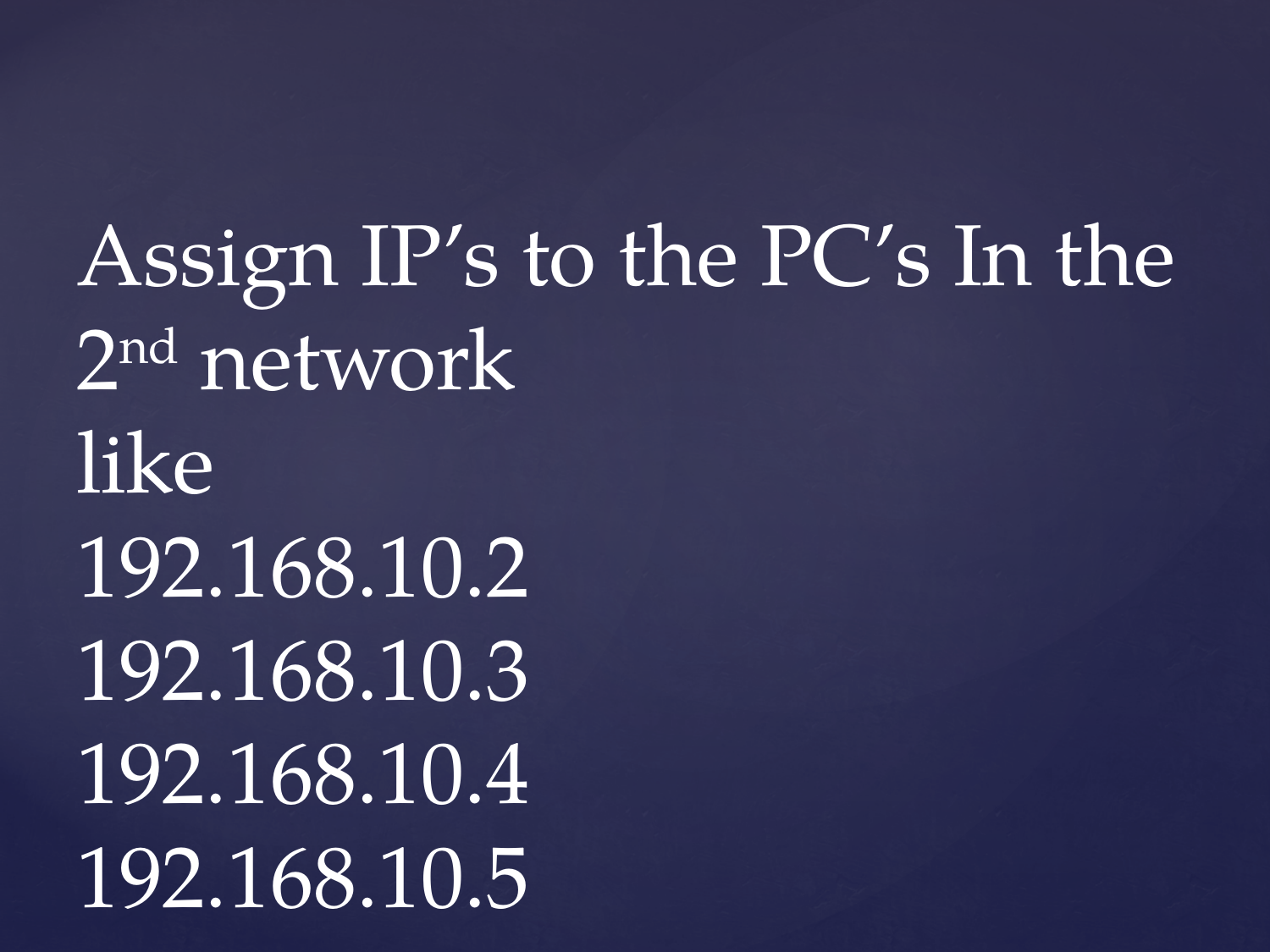

# Assign IP’s to the PC’s In the 2nd network like 192.168.10.2 192.168.10.3 192.168.10.4 192.168.10.5